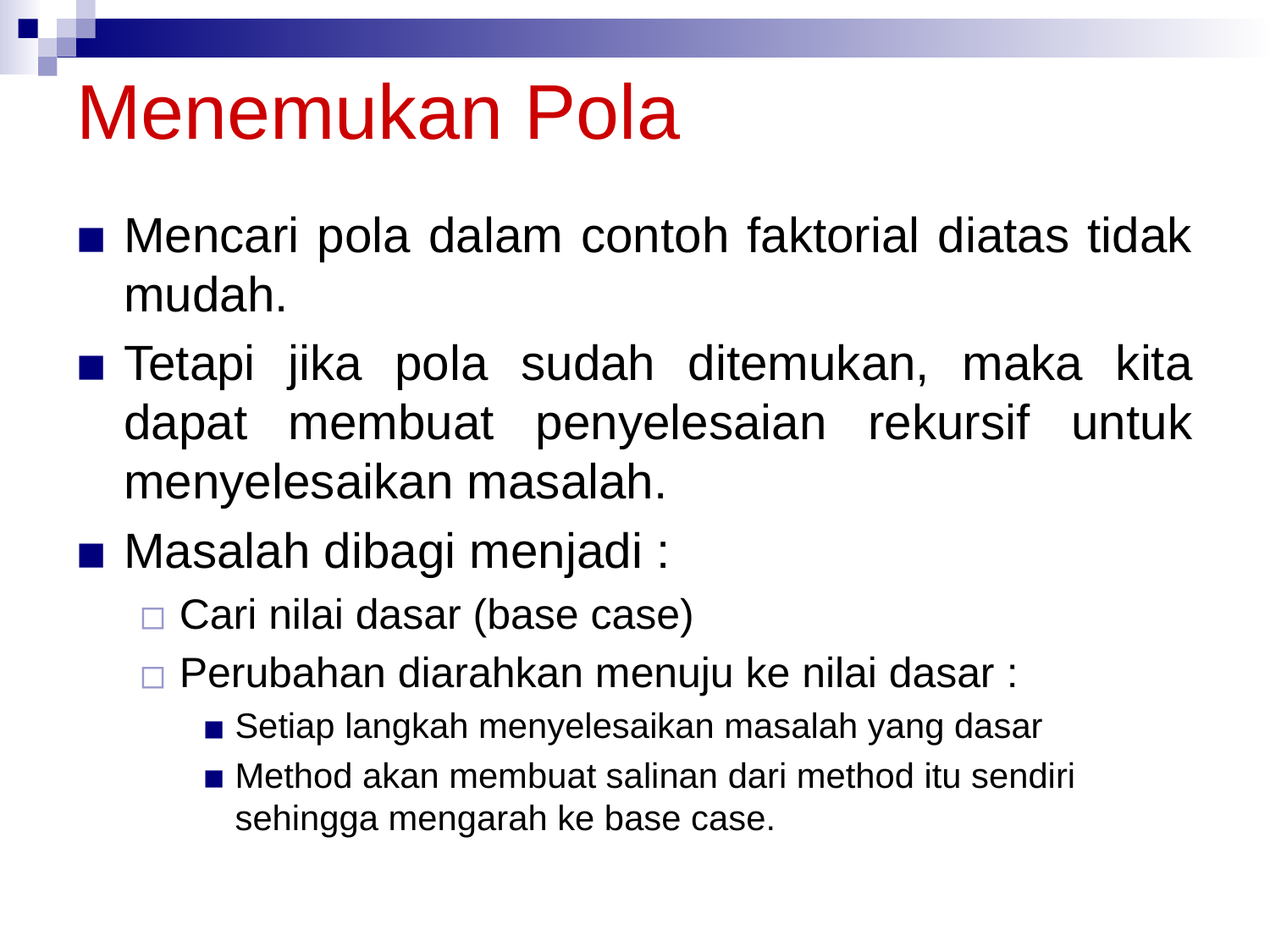

# Menemukan Pola
Mencari pola dalam contoh faktorial diatas tidak mudah.
Tetapi jika pola sudah ditemukan, maka kita dapat membuat penyelesaian rekursif untuk menyelesaikan masalah.
Masalah dibagi menjadi :
Cari nilai dasar (base case)
Perubahan diarahkan menuju ke nilai dasar :
Setiap langkah menyelesaikan masalah yang dasar
Method akan membuat salinan dari method itu sendiri sehingga mengarah ke base case.